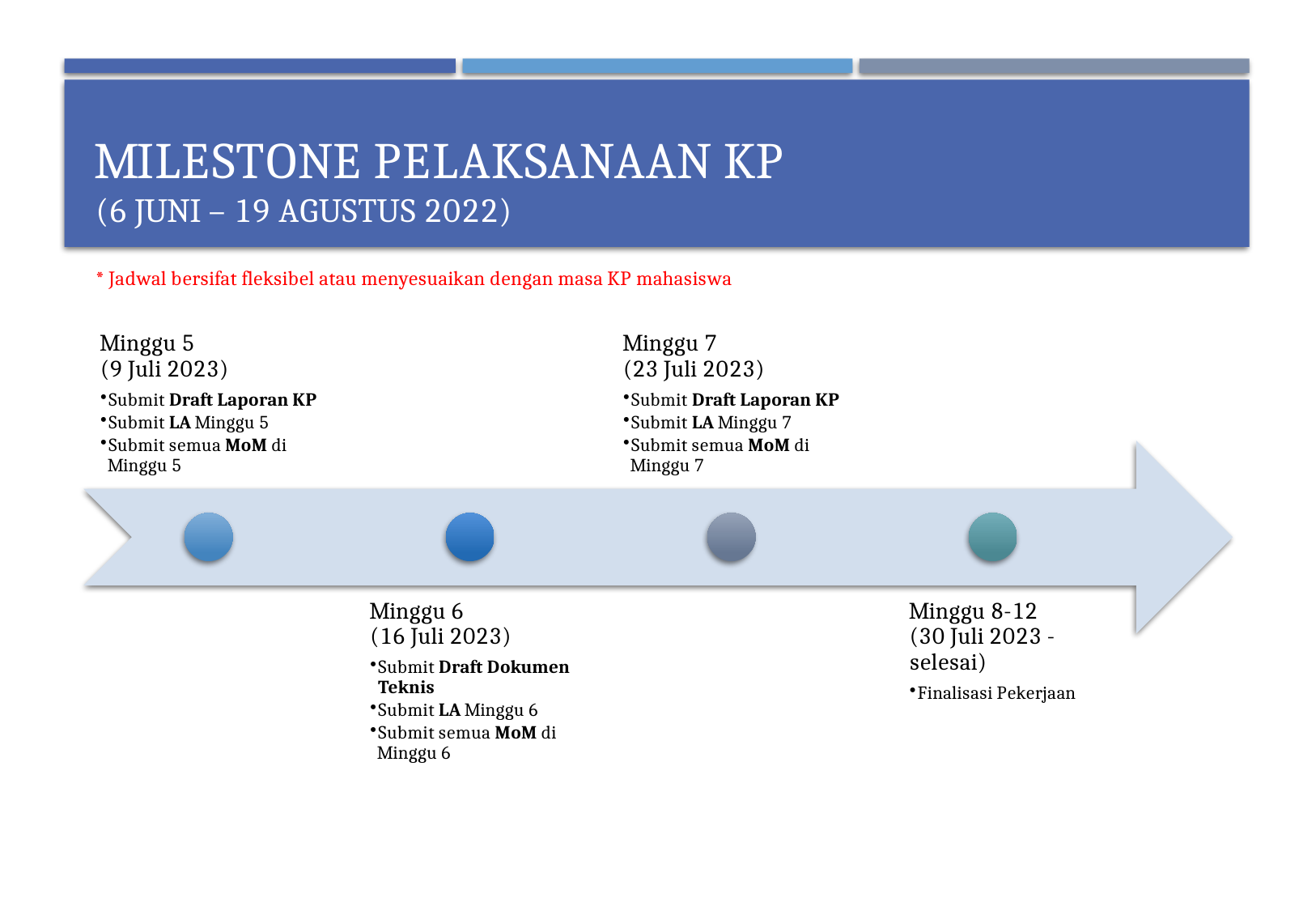

# Milestone Pelaksanaan KP (6 Juni – 19 Agustus 2022)
* Jadwal bersifat fleksibel atau menyesuaikan dengan masa KP mahasiswa
Minggu 5
(9 Juli 2023)
Submit Draft Laporan KP
Submit LA Minggu 5
Submit semua MoM di Minggu 5
Minggu 6
(16 Juli 2023)
Submit Draft Dokumen Teknis
Submit LA Minggu 6
Submit semua MoM di Minggu 6
Minggu 7
(23 Juli 2023)
Submit Draft Laporan KP
Submit LA Minggu 7
Submit semua MoM di Minggu 7
Minggu 8-12
(30 Juli 2023 - selesai)
Finalisasi Pekerjaan